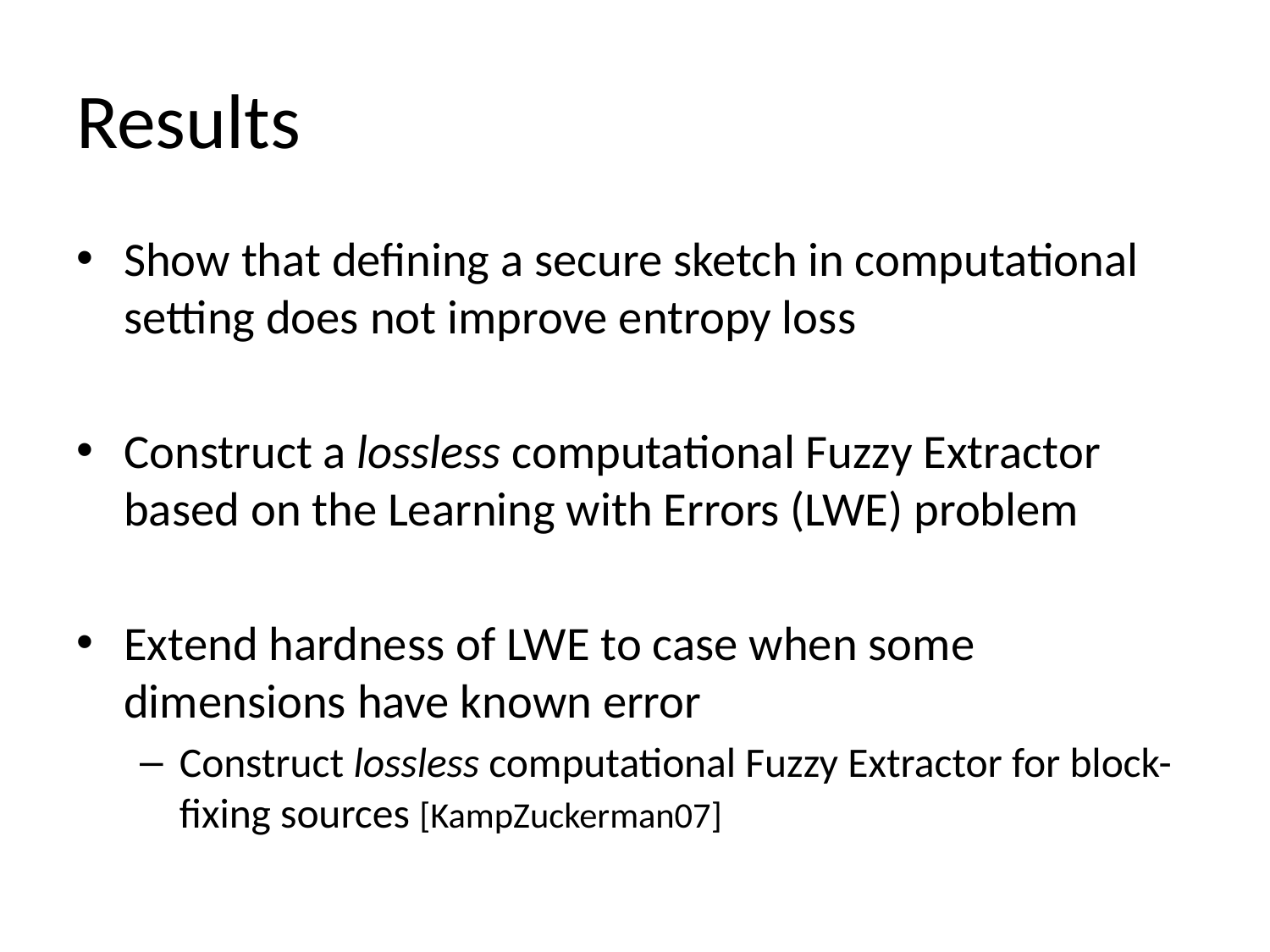

# Results
Show that defining a secure sketch in computational setting does not improve entropy loss

Construct a lossless computational Fuzzy Extractor based on the Learning with Errors (LWE) problem

Extend hardness of LWE to case when some dimensions have known error
Construct lossless computational Fuzzy Extractor for block-fixing sources [KampZuckerman07]